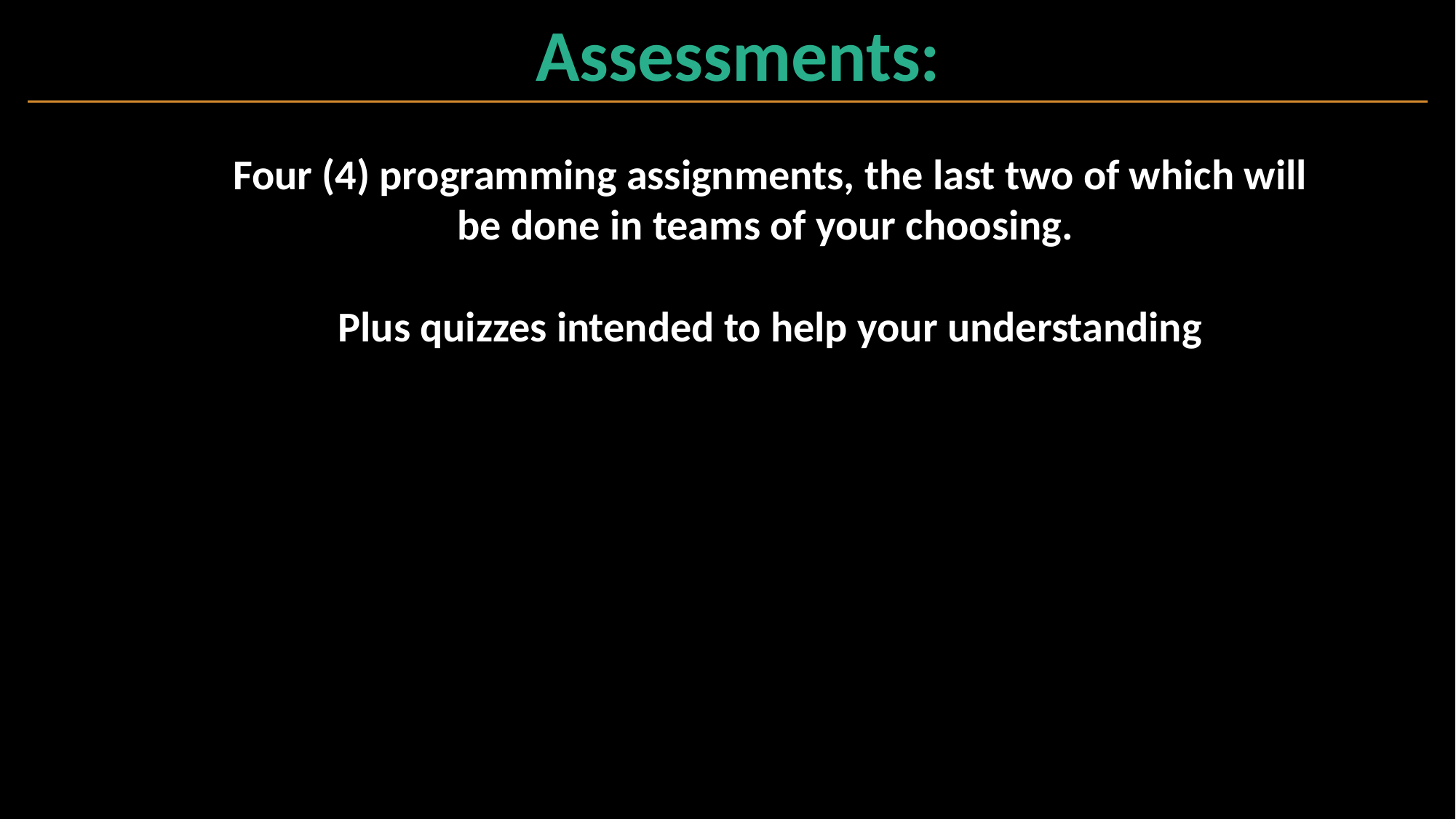

# Assessments:
Four (4) programming assignments, the last two of which will be done in teams of your choosing.

Plus quizzes intended to help your understanding